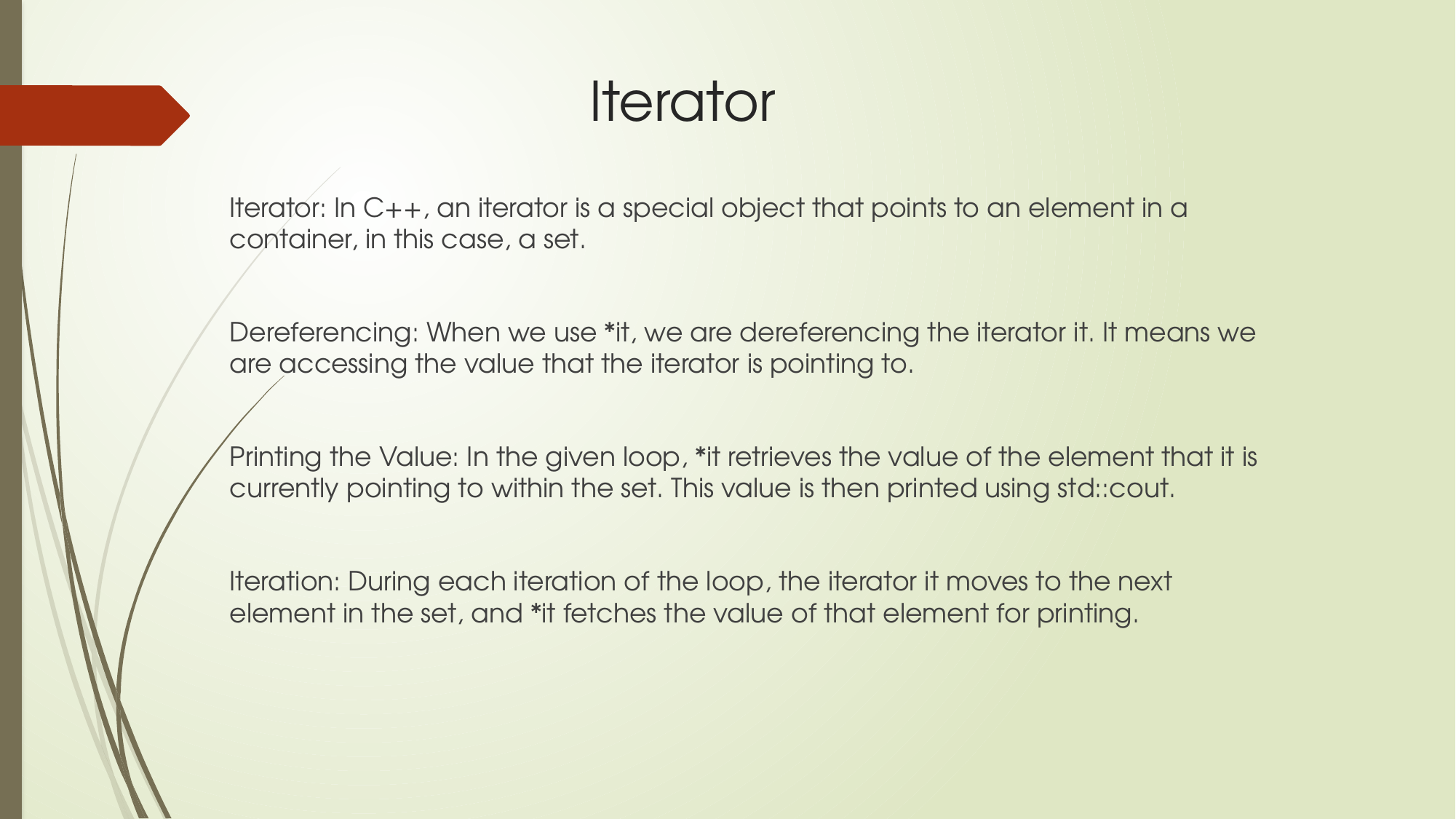

# Iterator
Iterator: In C++, an iterator is a special object that points to an element in a container, in this case, a set.

Dereferencing: When we use *it, we are dereferencing the iterator it. It means we are accessing the value that the iterator is pointing to.

Printing the Value: In the given loop, *it retrieves the value of the element that it is currently pointing to within the set. This value is then printed using std::cout.

Iteration: During each iteration of the loop, the iterator it moves to the next element in the set, and *it fetches the value of that element for printing.